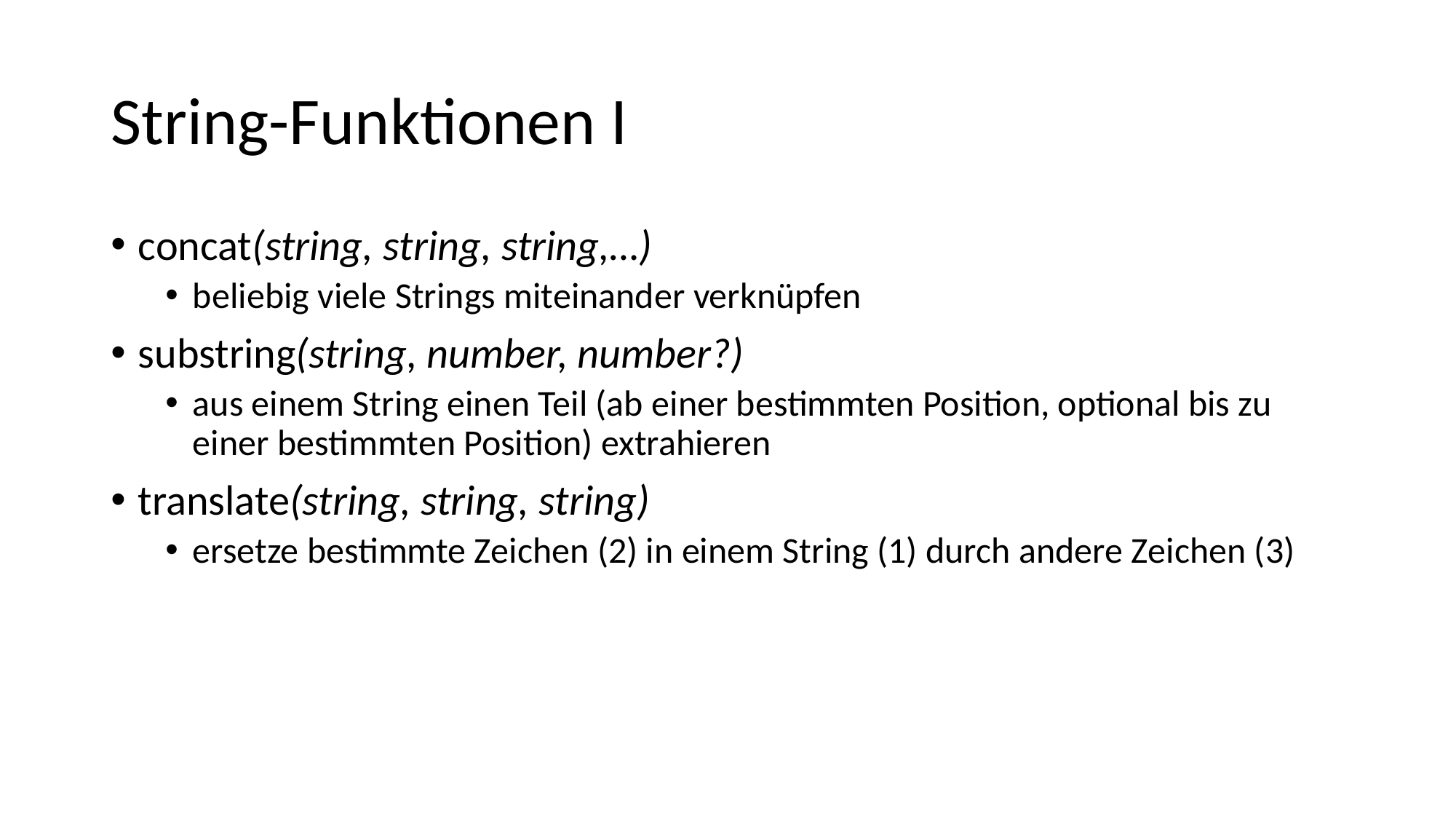

# String-Funktionen I
concat(string, string, string,…)
beliebig viele Strings miteinander verknüpfen
substring(string, number, number?)
aus einem String einen Teil (ab einer bestimmten Position, optional bis zu einer bestimmten Position) extrahieren
translate(string, string, string)
ersetze bestimmte Zeichen (2) in einem String (1) durch andere Zeichen (3)